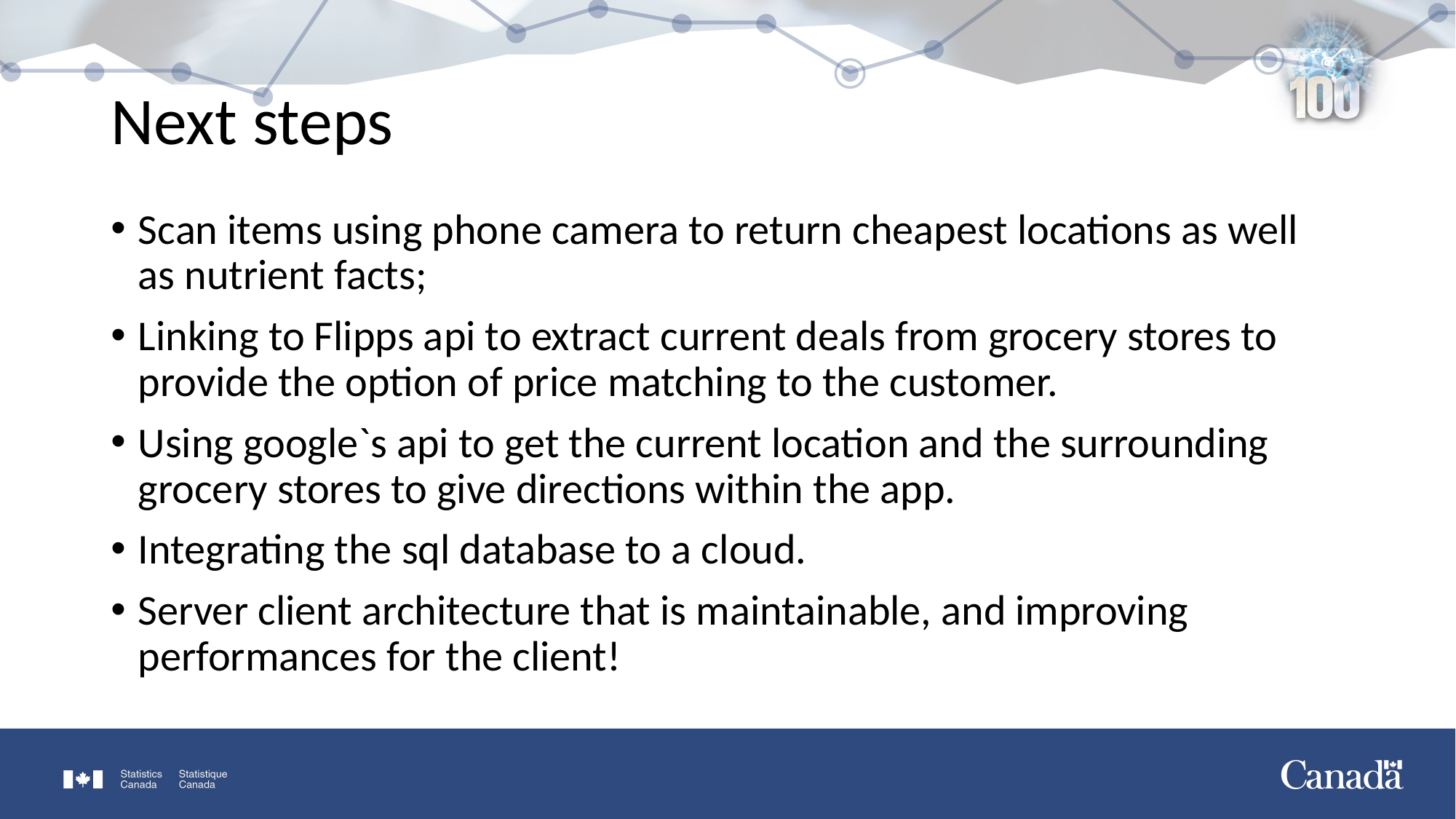

# Next steps
Scan items using phone camera to return cheapest locations as well as nutrient facts;
Linking to Flipps api to extract current deals from grocery stores to provide the option of price matching to the customer.
Using google`s api to get the current location and the surrounding grocery stores to give directions within the app.
Integrating the sql database to a cloud.
Server client architecture that is maintainable, and improving performances for the client!